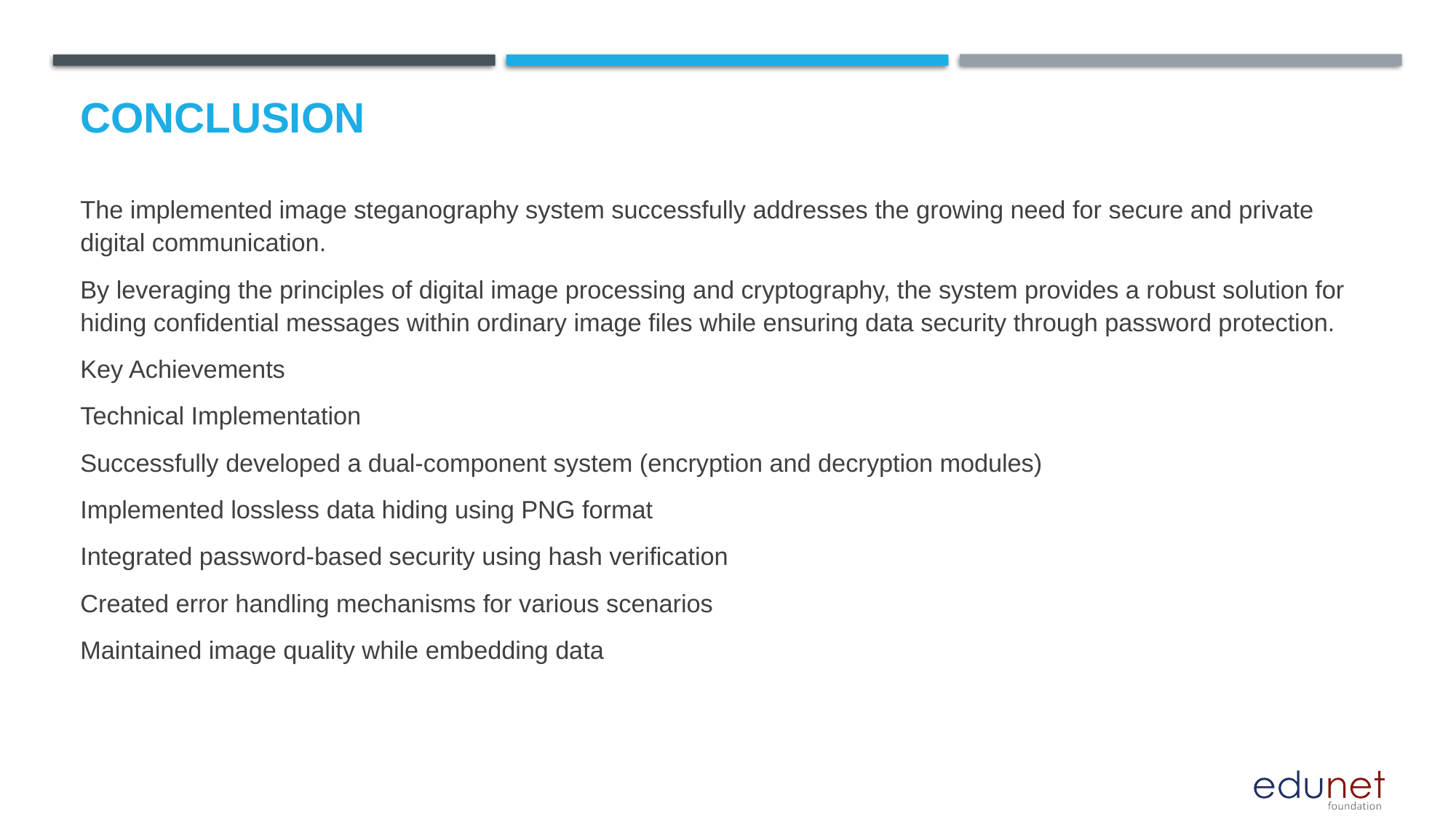

# Conclusion
The implemented image steganography system successfully addresses the growing need for secure and private digital communication.
By leveraging the principles of digital image processing and cryptography, the system provides a robust solution for hiding confidential messages within ordinary image files while ensuring data security through password protection.
Key Achievements
Technical Implementation
Successfully developed a dual-component system (encryption and decryption modules)
Implemented lossless data hiding using PNG format
Integrated password-based security using hash verification
Created error handling mechanisms for various scenarios
Maintained image quality while embedding data